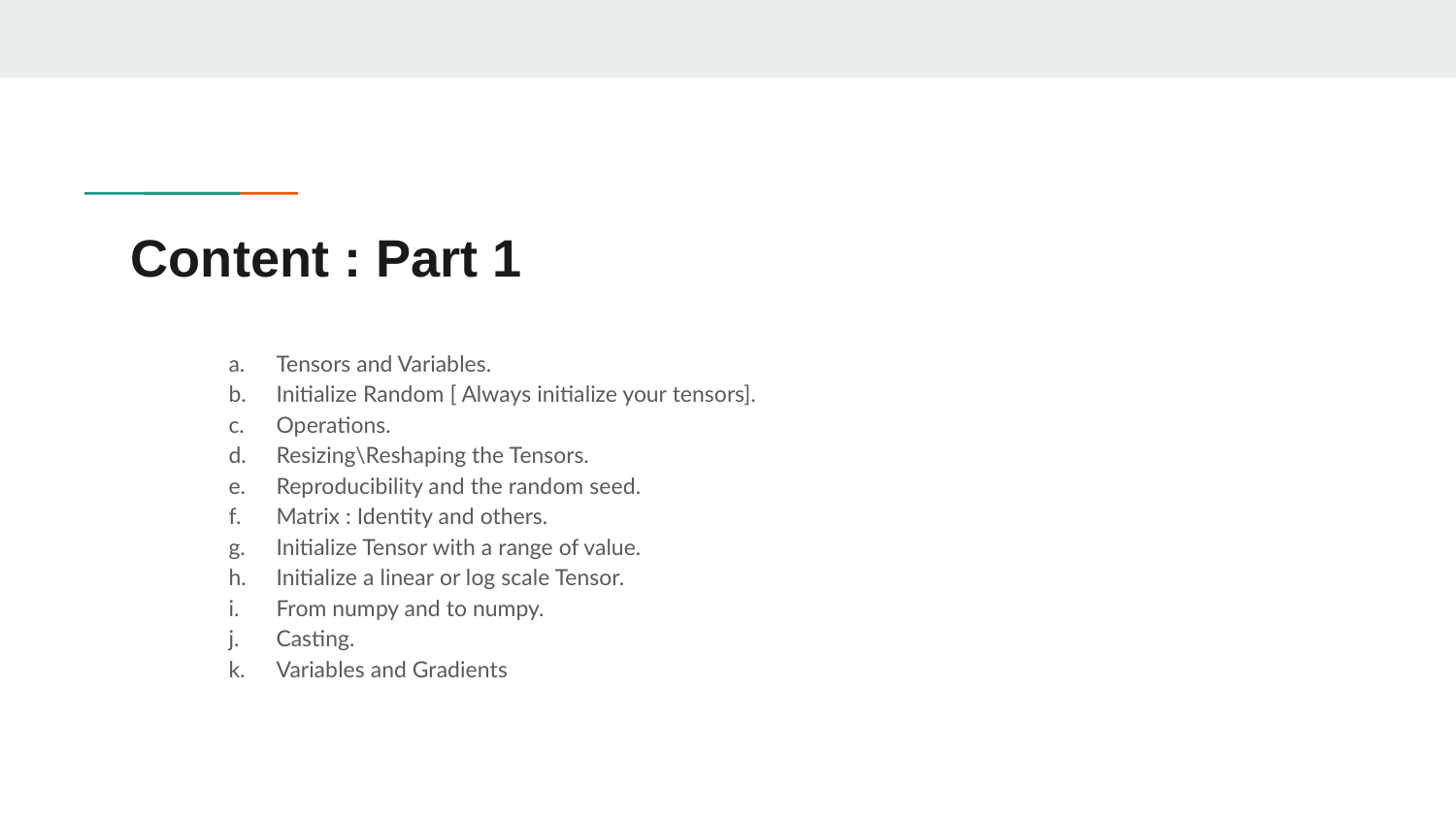

# Content : Part 1
Tensors and Variables.
Initialize Random [ Always initialize your tensors].
Operations.
Resizing\Reshaping the Tensors.
Reproducibility and the random seed.
Matrix : Identity and others.
Initialize Tensor with a range of value.
Initialize a linear or log scale Tensor.
From numpy and to numpy.
Casting.
Variables and Gradients